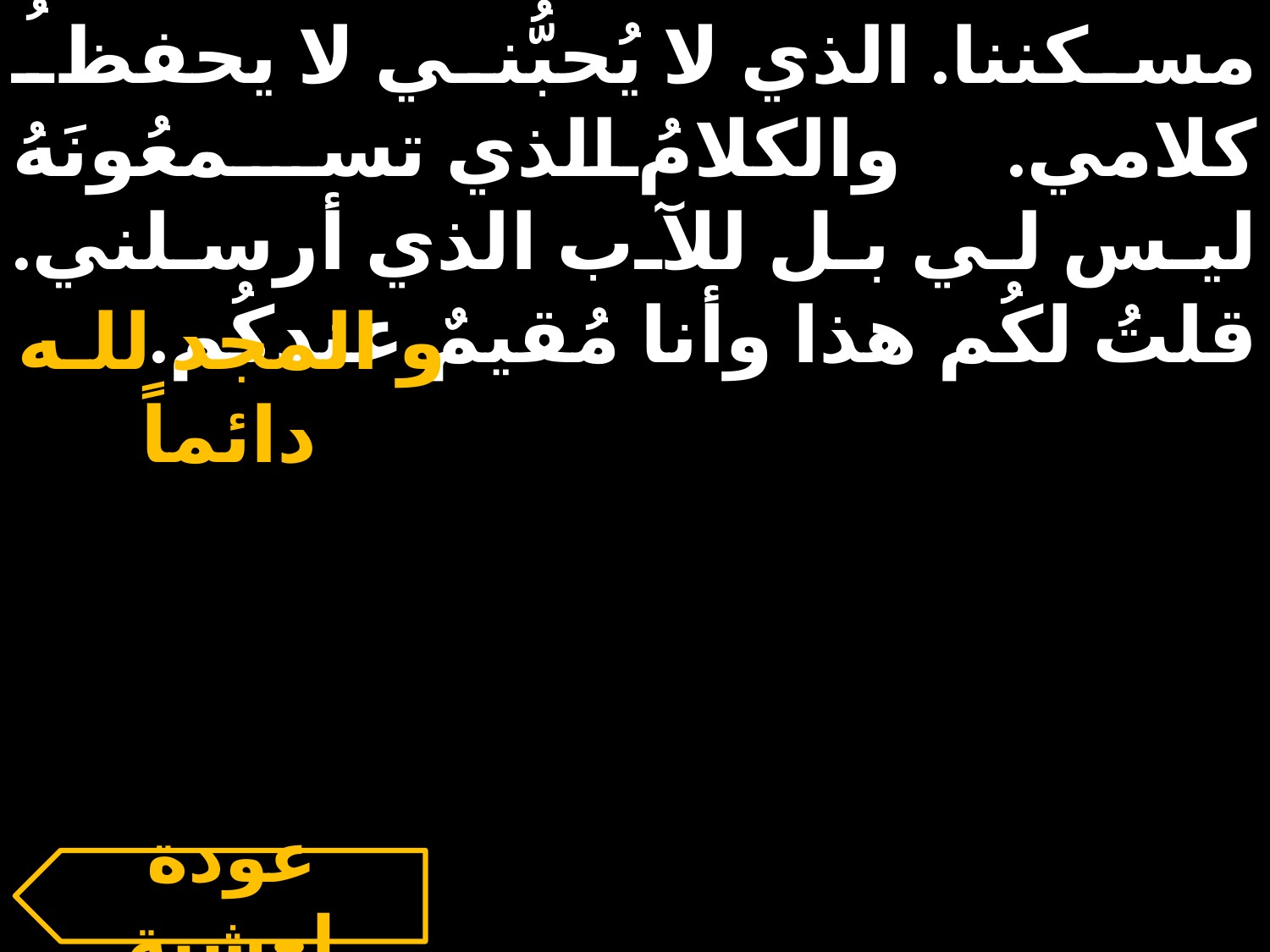

مسكننا. الذي لا يُحبُّني لا يحفظُ كلامي. والكلامُ الذي تسمعُونَهُ ليس لي بل للآب الذي أرسلني. قلتُ لكُم هذا وأنا مُقيمٌ عندكُم.
و المجد للـه دائماً
عودة لعشية